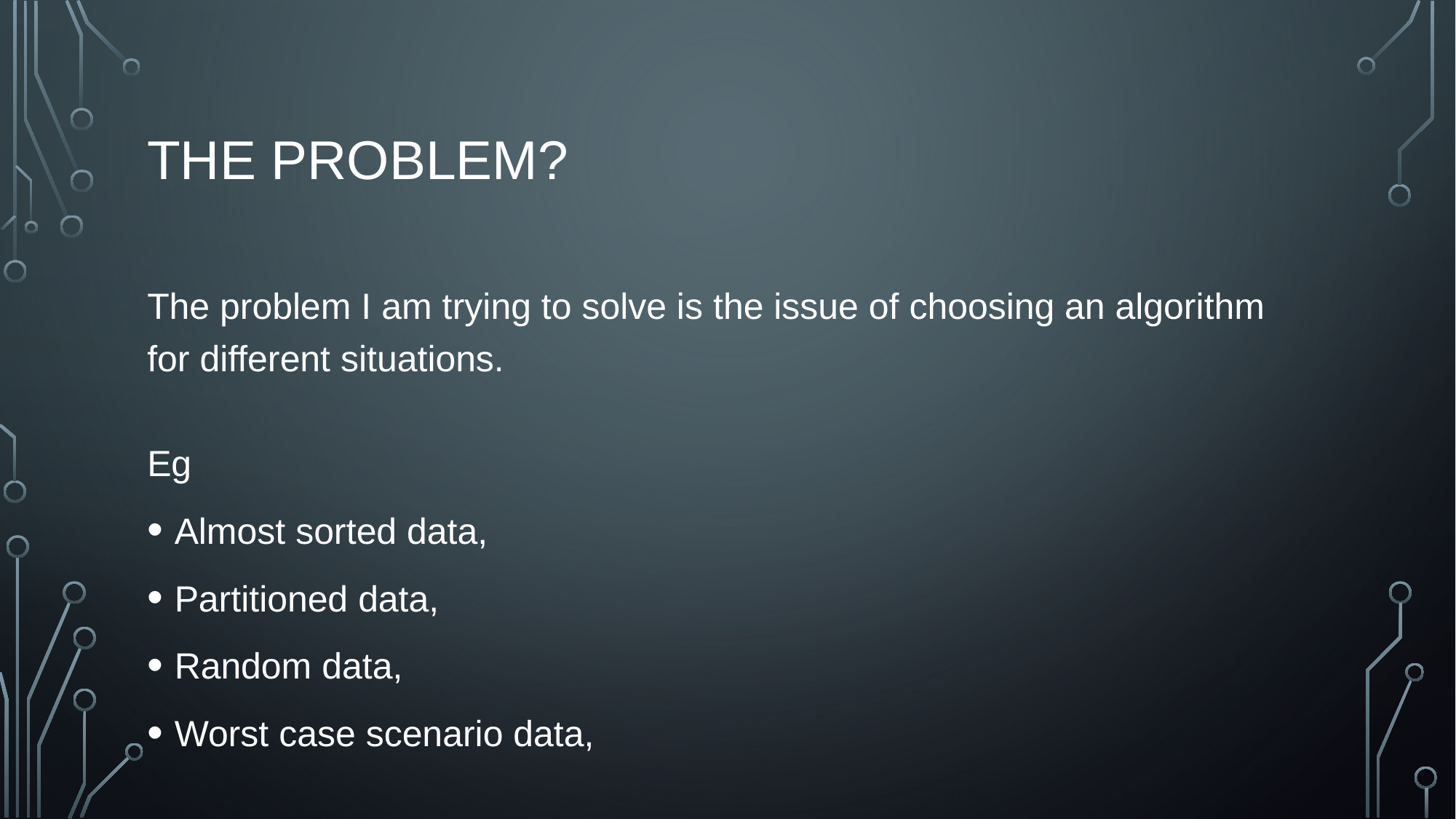

# The problem?
The problem I am trying to solve is the issue of choosing an algorithm for different situations.
Eg
Almost sorted data,
Partitioned data,
Random data,
Worst case scenario data,